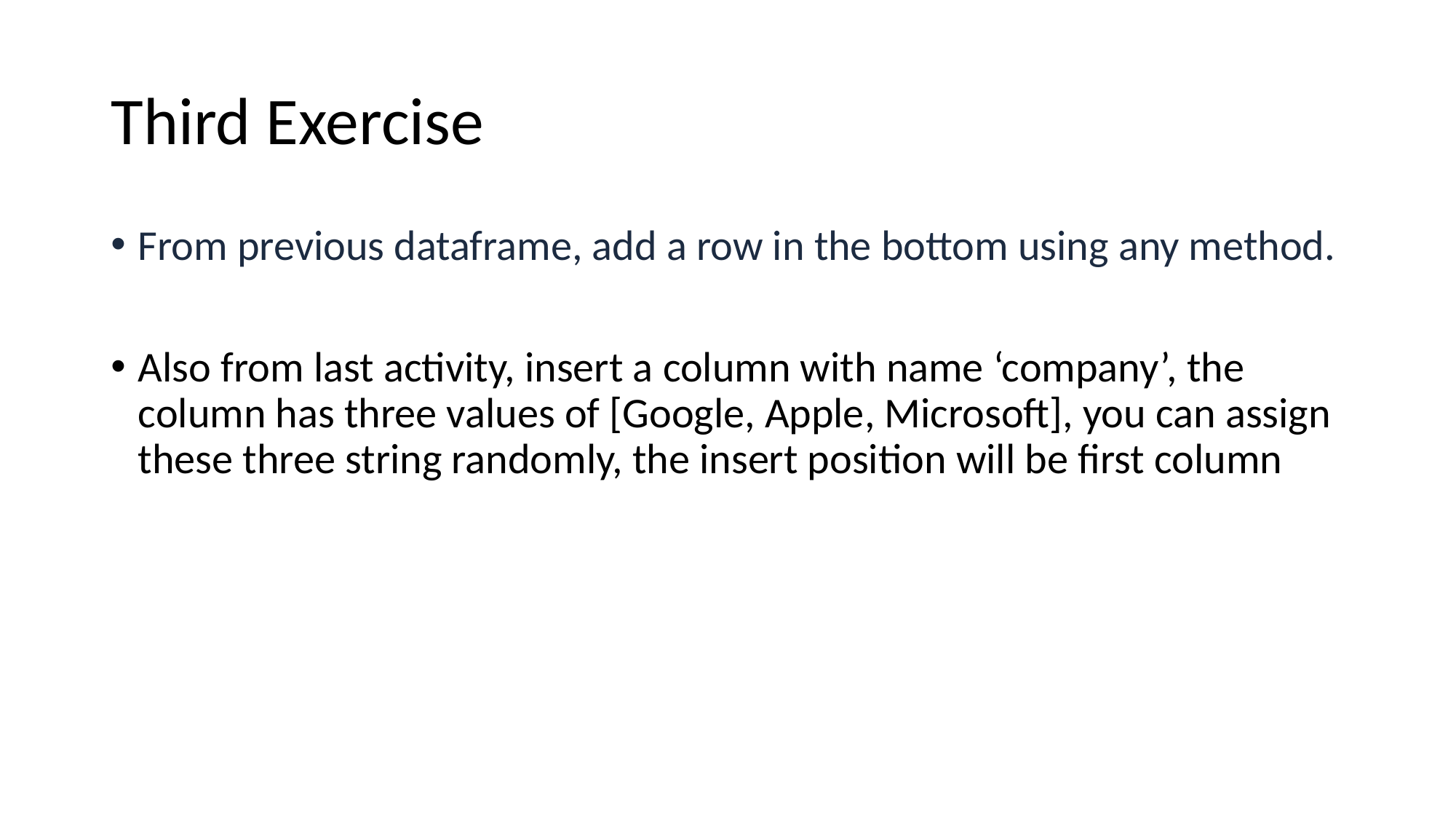

# Third Exercise
From previous dataframe, add a row in the bottom using any method.

Also from last activity, insert a column with name ‘company’, the column has three values of [Google, Apple, Microsoft], you can assign these three string randomly, the insert position will be first column